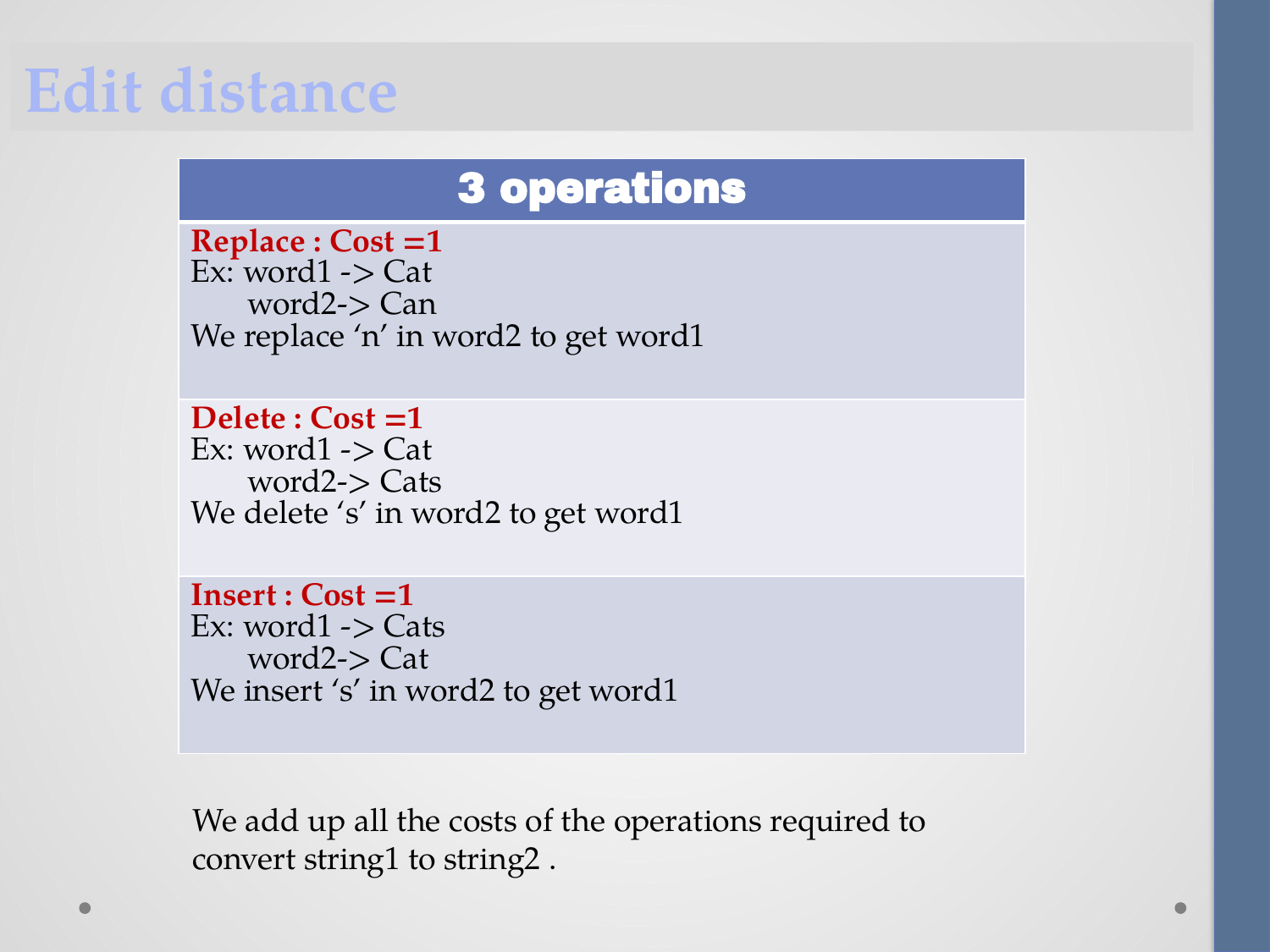

Edit distance
| 3 operations |
| --- |
| Replace : Cost =1 Ex: word1 -> Cat word2-> Can We replace ‘n’ in word2 to get word1 |
| Delete : Cost =1 Ex: word1 -> Cat word2-> Cats We delete ‘s’ in word2 to get word1 |
| Insert : Cost =1 Ex: word1 -> Cats word2-> Cat We insert ‘s’ in word2 to get word1 |

We add up all the costs of the operations required to convert string1 to string2 .